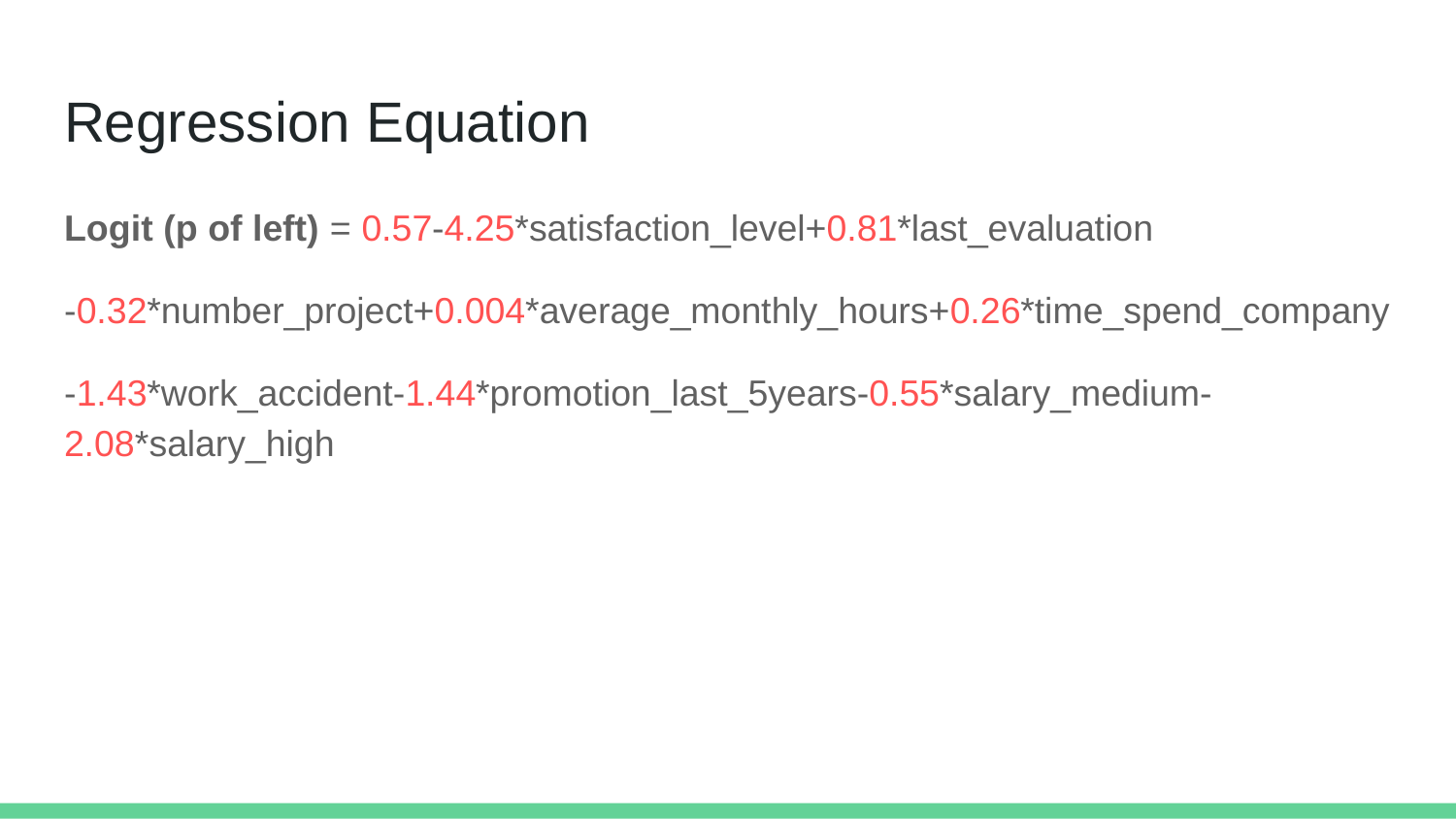

# Regression Equation
Logit (p of left) = 0.57-4.25*satisfaction_level+0.81*last_evaluation
-0.32*number_project+0.004*average_monthly_hours+0.26*time_spend_company
-1.43*work_accident-1.44*promotion_last_5years-0.55*salary_medium-2.08*salary_high